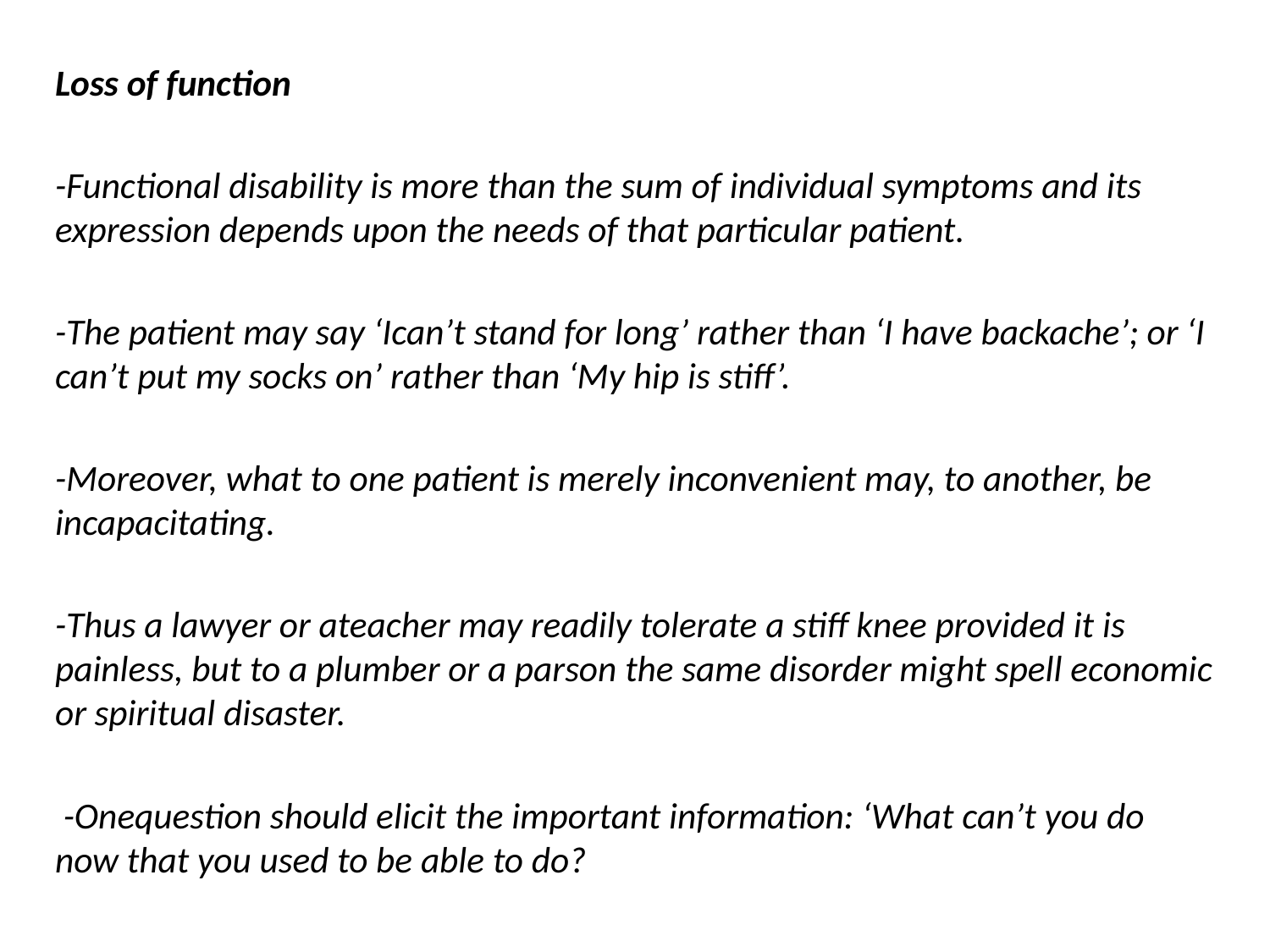

Loss of function

-Functional disability is more than the sum of individual symptoms and its expression depends upon the needs of that particular patient.

-The patient may say ‘Ican’t stand for long’ rather than ‘I have backache’; or ‘I can’t put my socks on’ rather than ‘My hip is stiff’.

-Moreover, what to one patient is merely inconvenient may, to another, be incapacitating.

-Thus a lawyer or ateacher may readily tolerate a stiff knee provided it is painless, but to a plumber or a parson the same disorder might spell economic or spiritual disaster.

 -Onequestion should elicit the important information: ‘What can’t you do now that you used to be able to do?